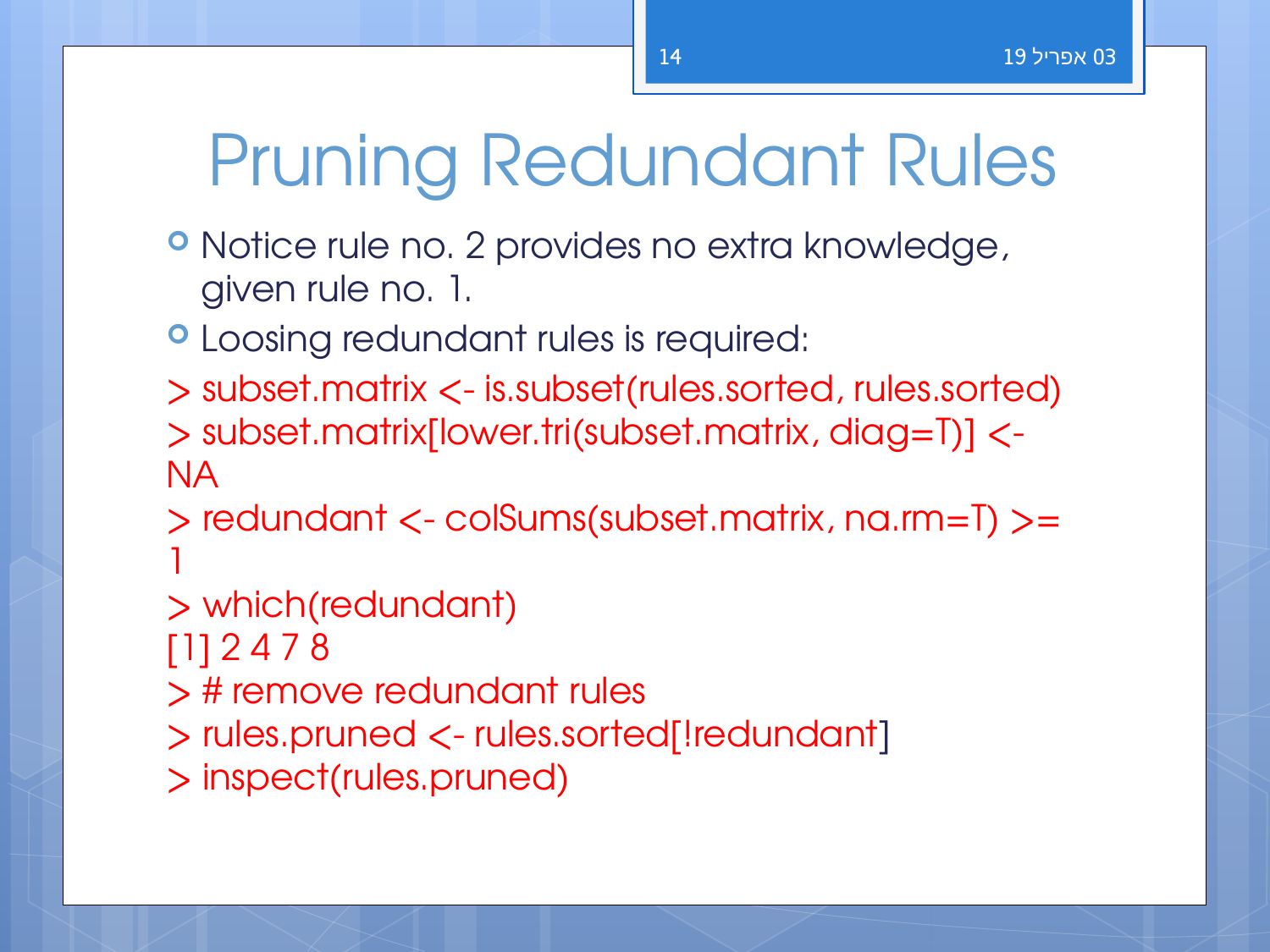

14
03 אפריל 19
# Pruning Redundant Rules
Notice rule no. 2 provides no extra knowledge, given rule no. 1.
Loosing redundant rules is required:
> subset.matrix <- is.subset(rules.sorted, rules.sorted)
> subset.matrix[lower.tri(subset.matrix, diag=T)] <- NA
> redundant <- colSums(subset.matrix, na.rm=T) >= 1
> which(redundant)
[1] 2 4 7 8
> # remove redundant rules
> rules.pruned <- rules.sorted[!redundant]
> inspect(rules.pruned)